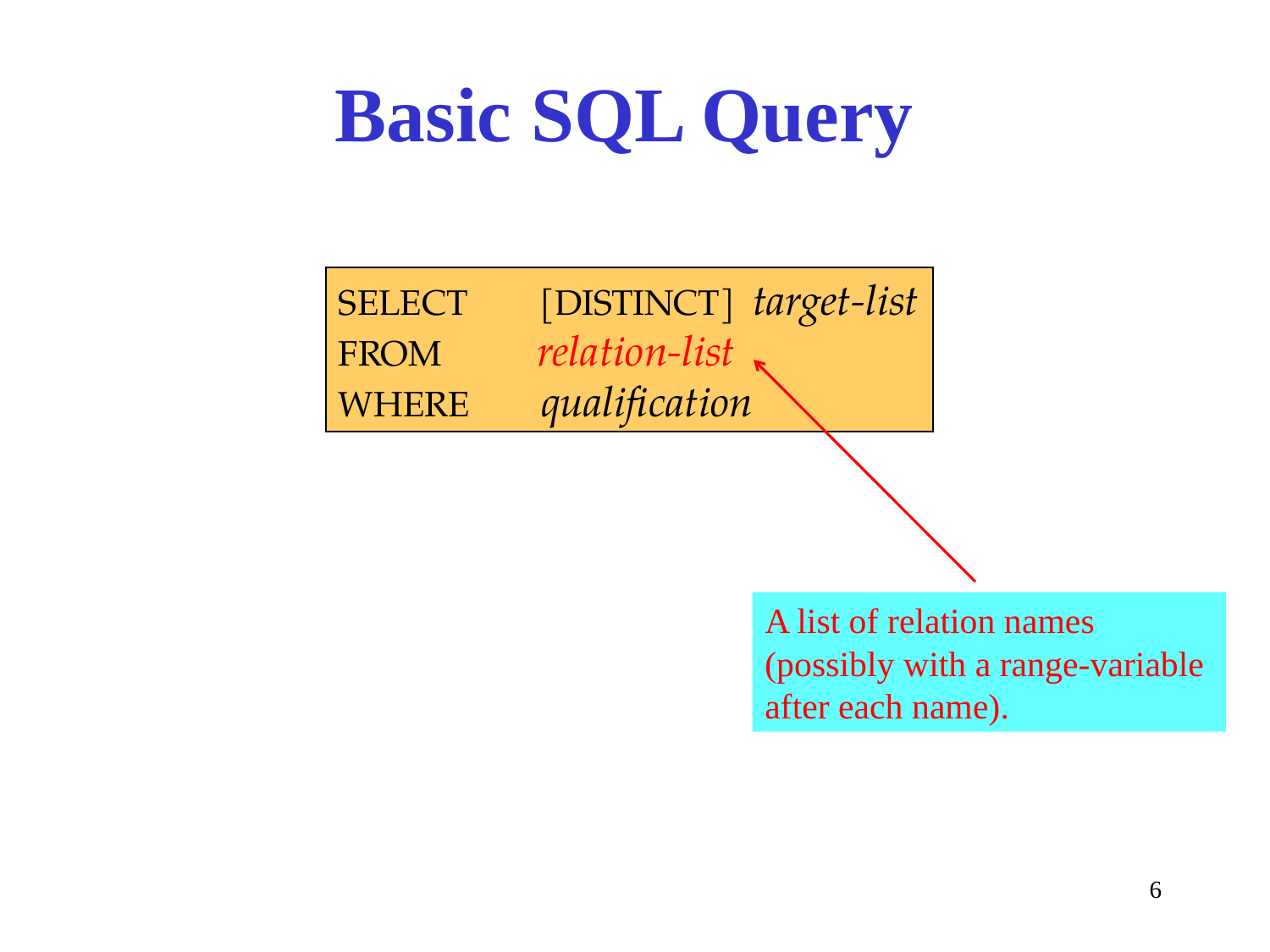

# Basic SQL Query
SELECT        [DISTINCT]  target-list
FROM         relation-list
WHERE        qualification
A list of relation names
(possibly with a range-variable
after each name).
6